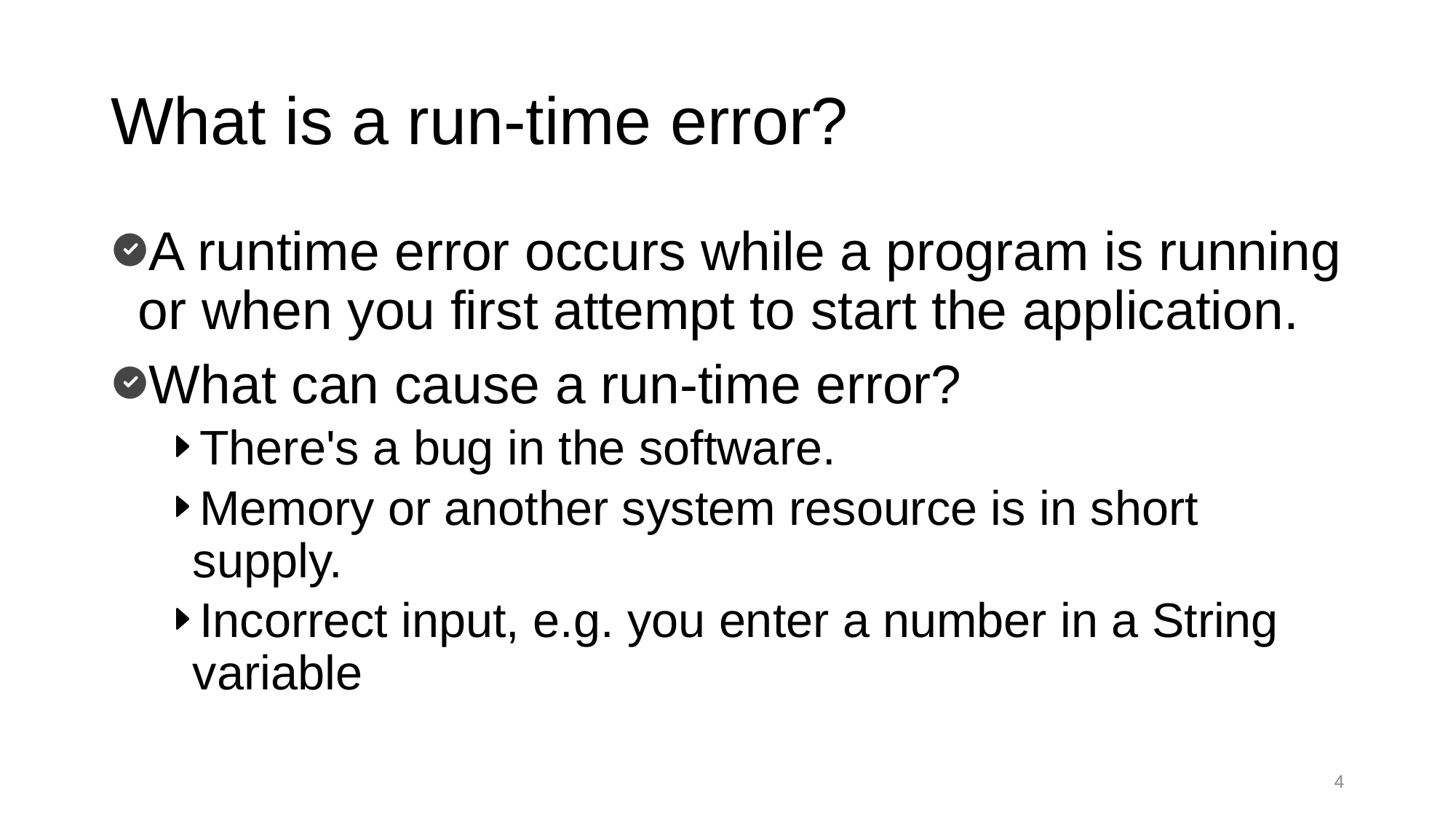

# What is a run-time error?
A runtime error occurs while a program is running or when you first attempt to start the application.
What can cause a run-time error?
There's a bug in the software.
Memory or another system resource is in short supply.
Incorrect input, e.g. you enter a number in a String variable
4